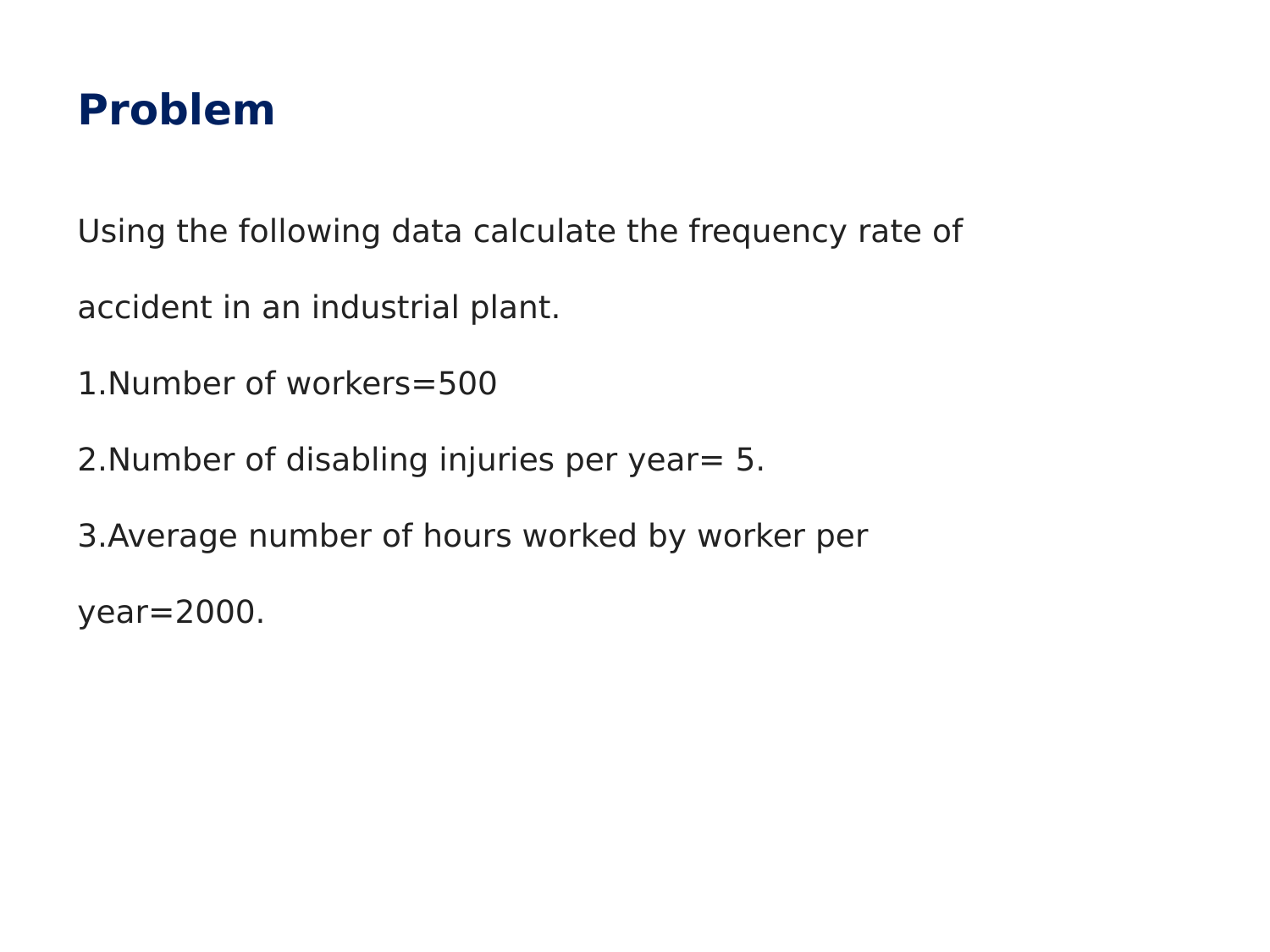

Problem
Using the following data calculate the frequency rate of accident in an industrial plant.
Number of workers=500
Number of disabling injuries per year= 5.
Average number of hours worked by worker per year=2000.